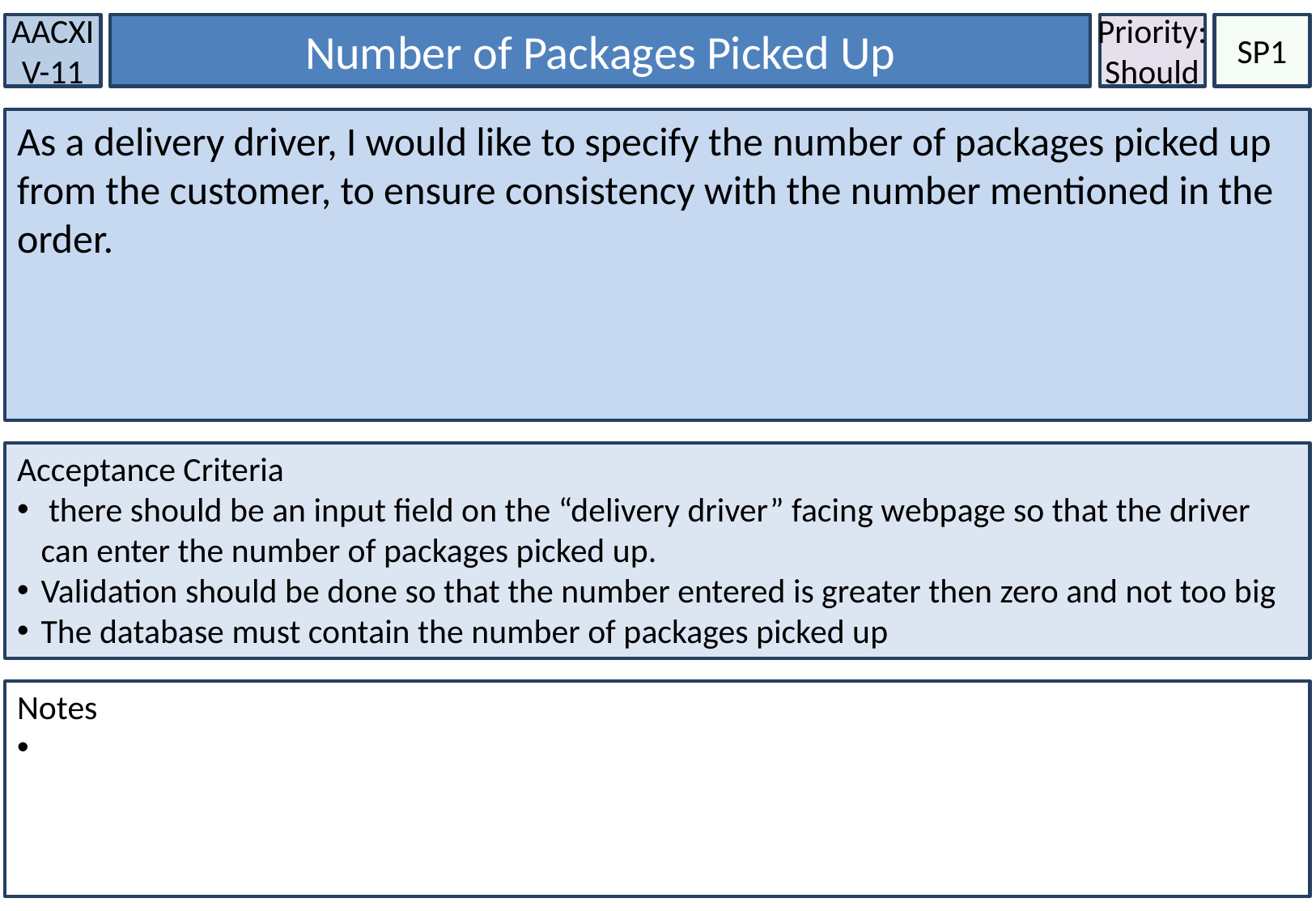

AACXIV-11
Number of Packages Picked Up
Priority:
Should
SP1
As a delivery driver, I would like to specify the number of packages picked up from the customer, to ensure consistency with the number mentioned in the order.
Acceptance Criteria
 there should be an input field on the “delivery driver” facing webpage so that the driver can enter the number of packages picked up.
Validation should be done so that the number entered is greater then zero and not too big
The database must contain the number of packages picked up
Notes